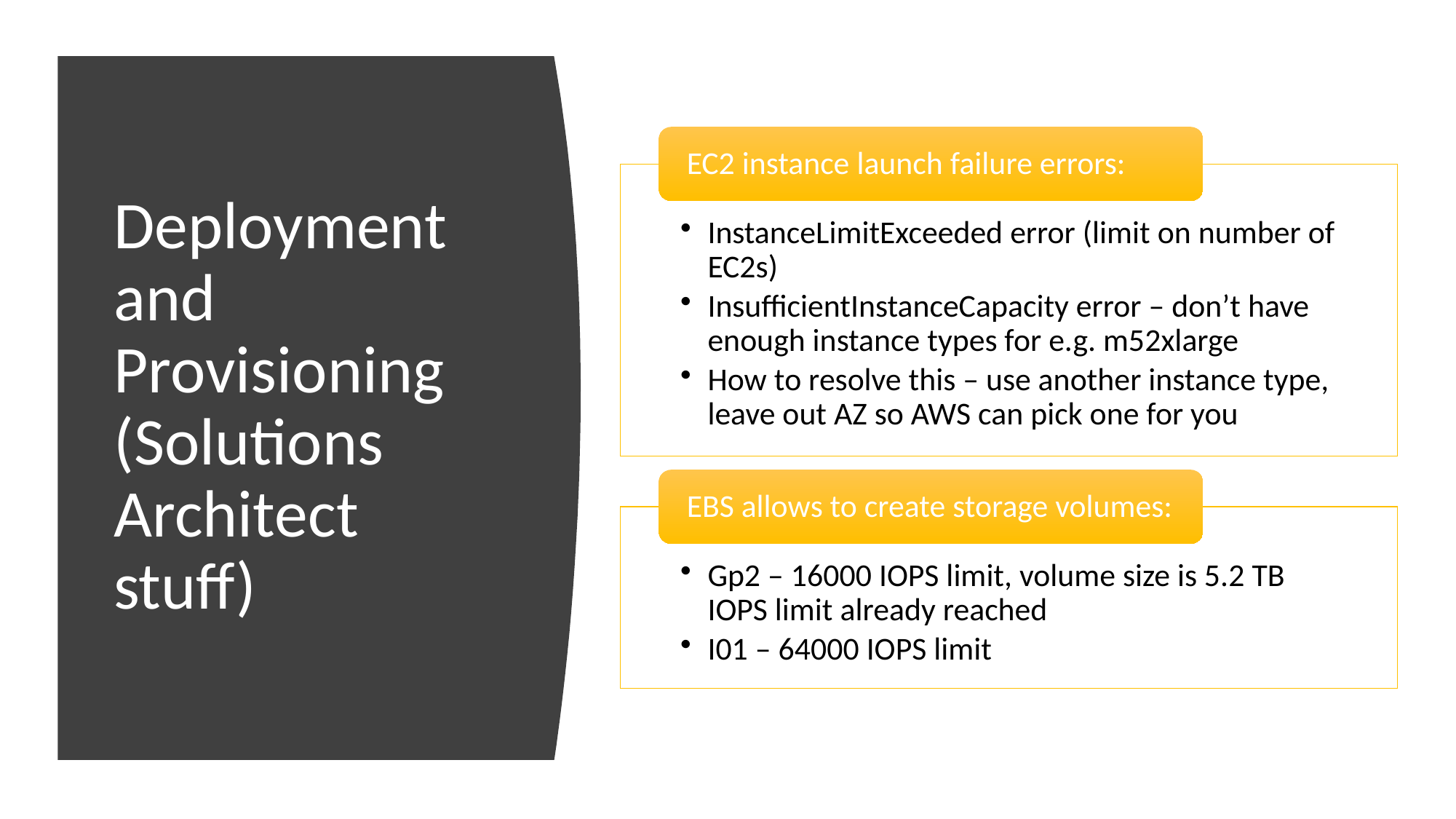

InstanceLimitExceeded error (limit on number of EC2s)
InsufficientInstanceCapacity error – don’t have enough instance types for e.g. m52xlarge
How to resolve this – use another instance type, leave out AZ so AWS can pick one for you
EC2 instance launch failure errors:
Gp2 – 16000 IOPS limit, volume size is 5.2 TB IOPS limit already reached
I01 – 64000 IOPS limit
EBS allows to create storage volumes:

# Deployment and Provisioning (Solutions Architect stuff)